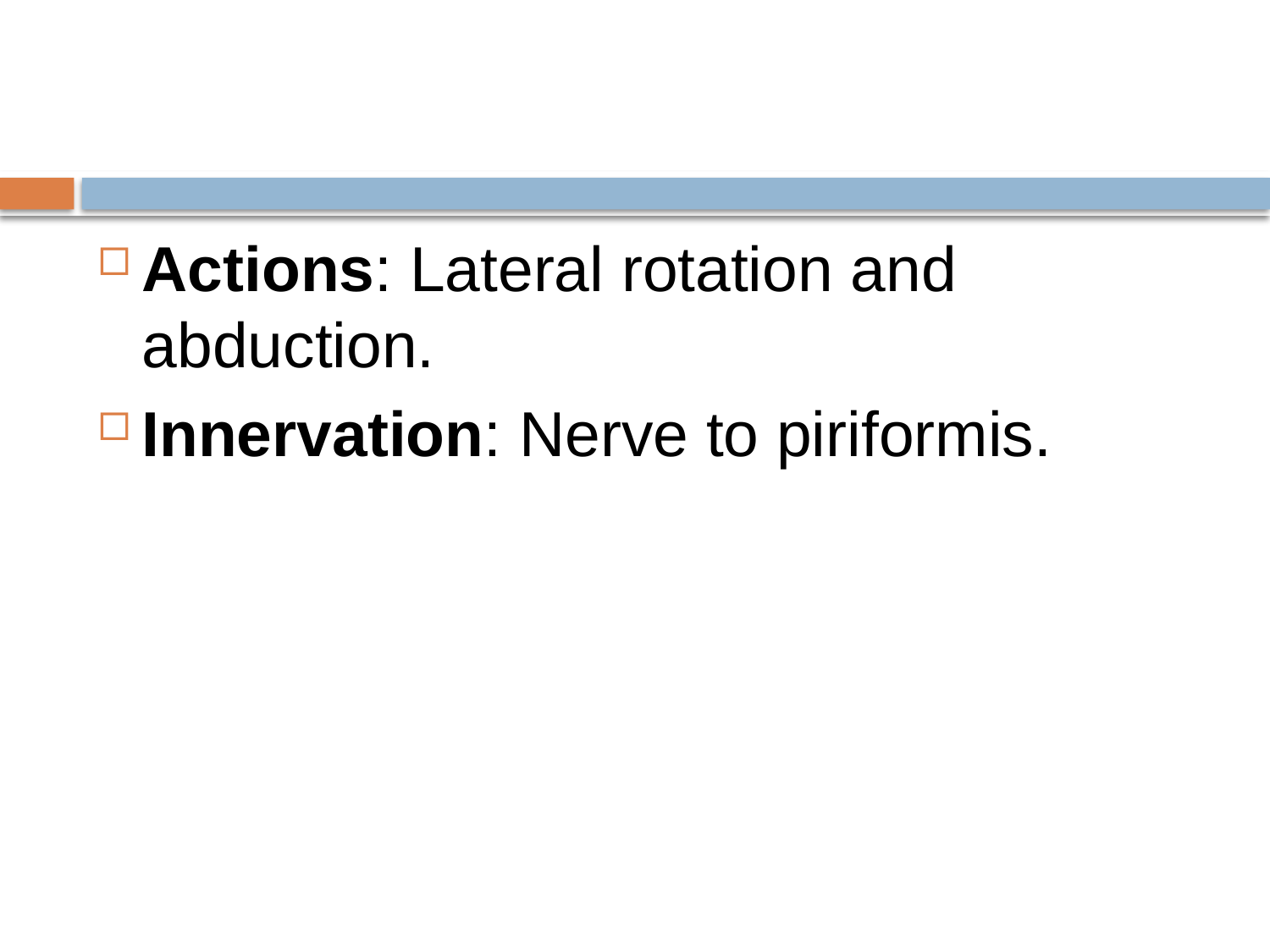

#
Actions: Lateral rotation and abduction.
Innervation: Nerve to piriformis.